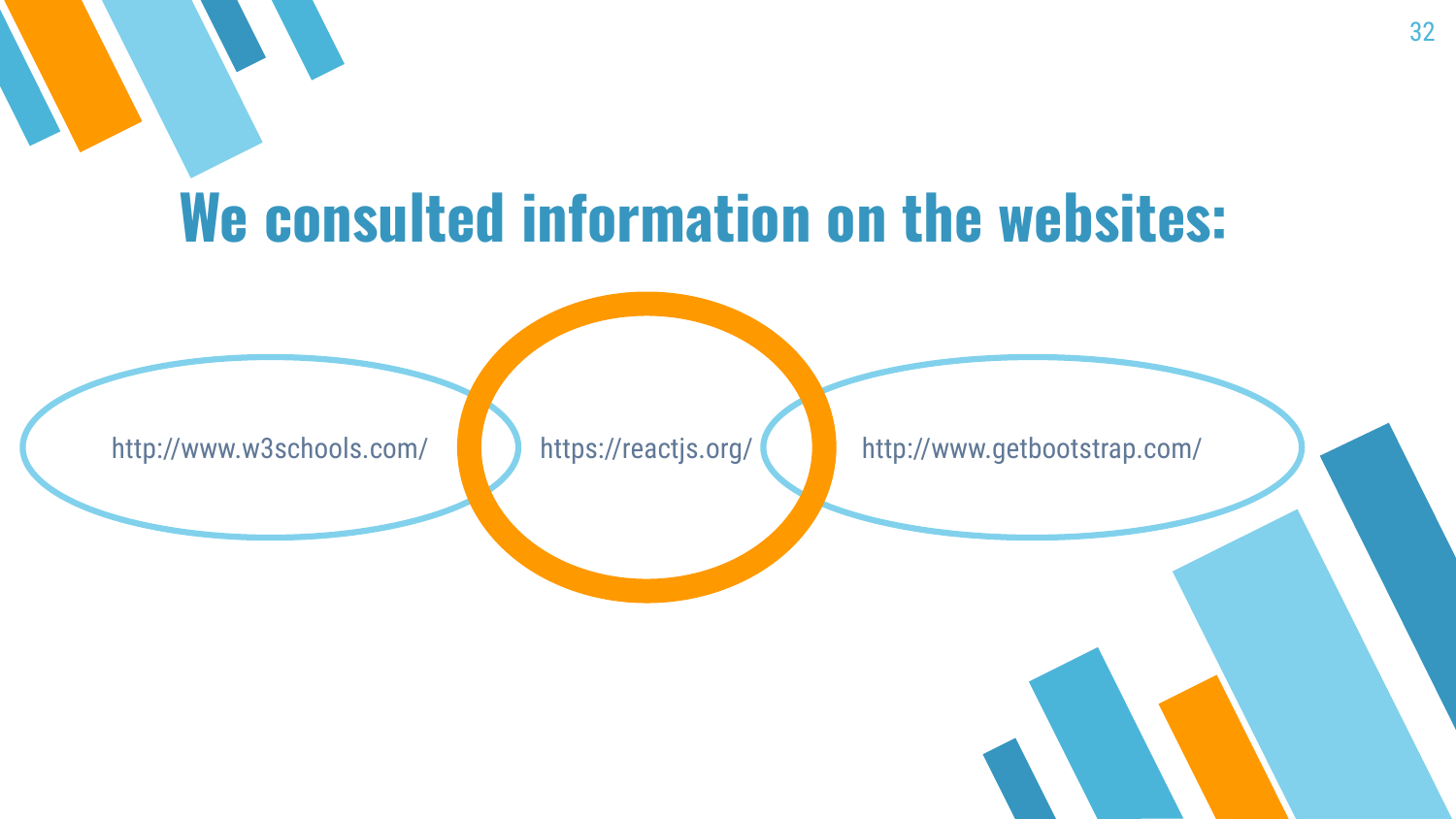

32
# We consulted information on the websites:
https://reactjs.org/
http://www.w3schools.com/
http://www.getbootstrap.com/